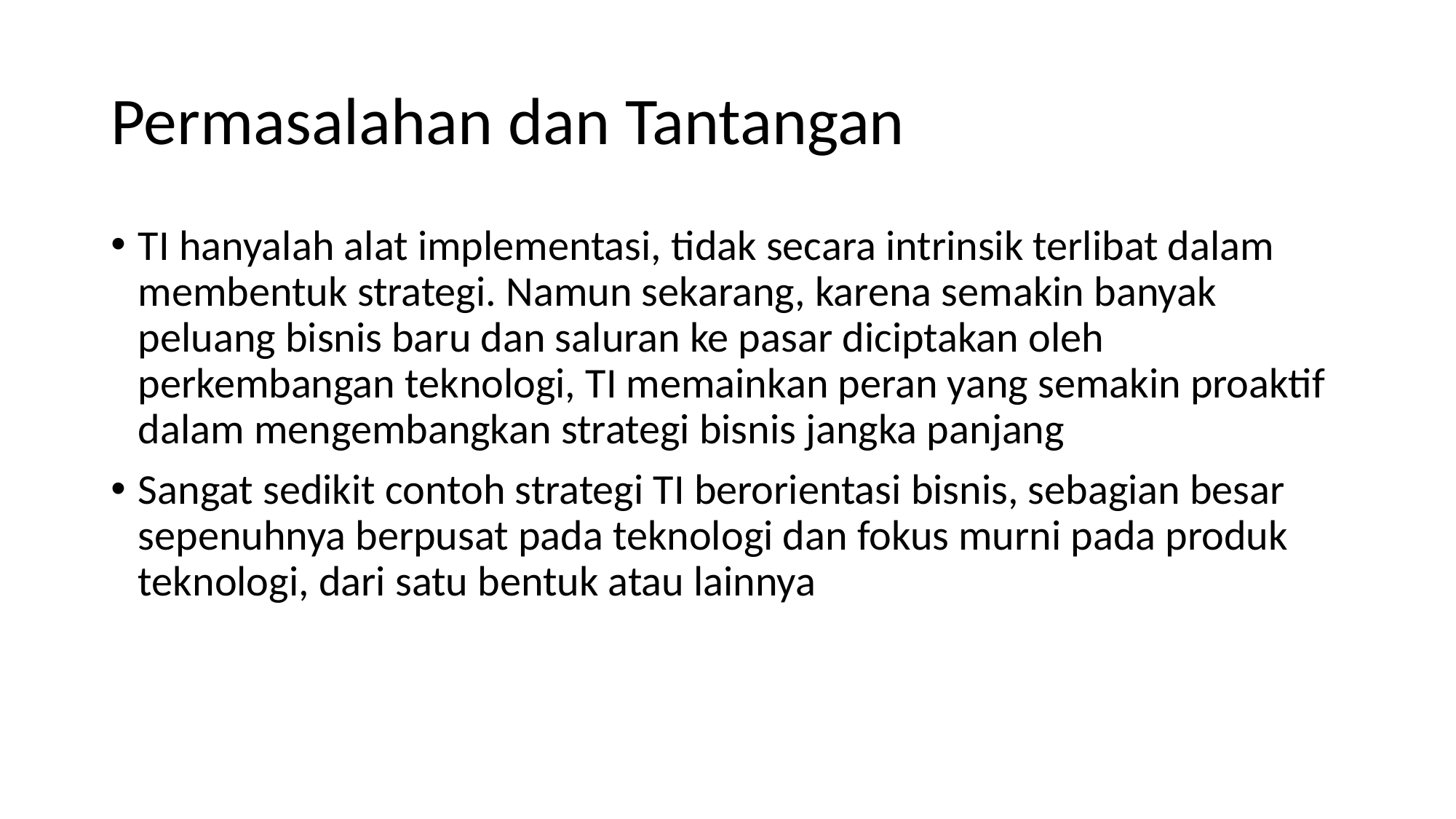

# Permasalahan dan Tantangan
TI hanyalah alat implementasi, tidak secara intrinsik terlibat dalam membentuk strategi. Namun sekarang, karena semakin banyak peluang bisnis baru dan saluran ke pasar diciptakan oleh perkembangan teknologi, TI memainkan peran yang semakin proaktif dalam mengembangkan strategi bisnis jangka panjang
Sangat sedikit contoh strategi TI berorientasi bisnis, sebagian besar sepenuhnya berpusat pada teknologi dan fokus murni pada produk teknologi, dari satu bentuk atau lainnya